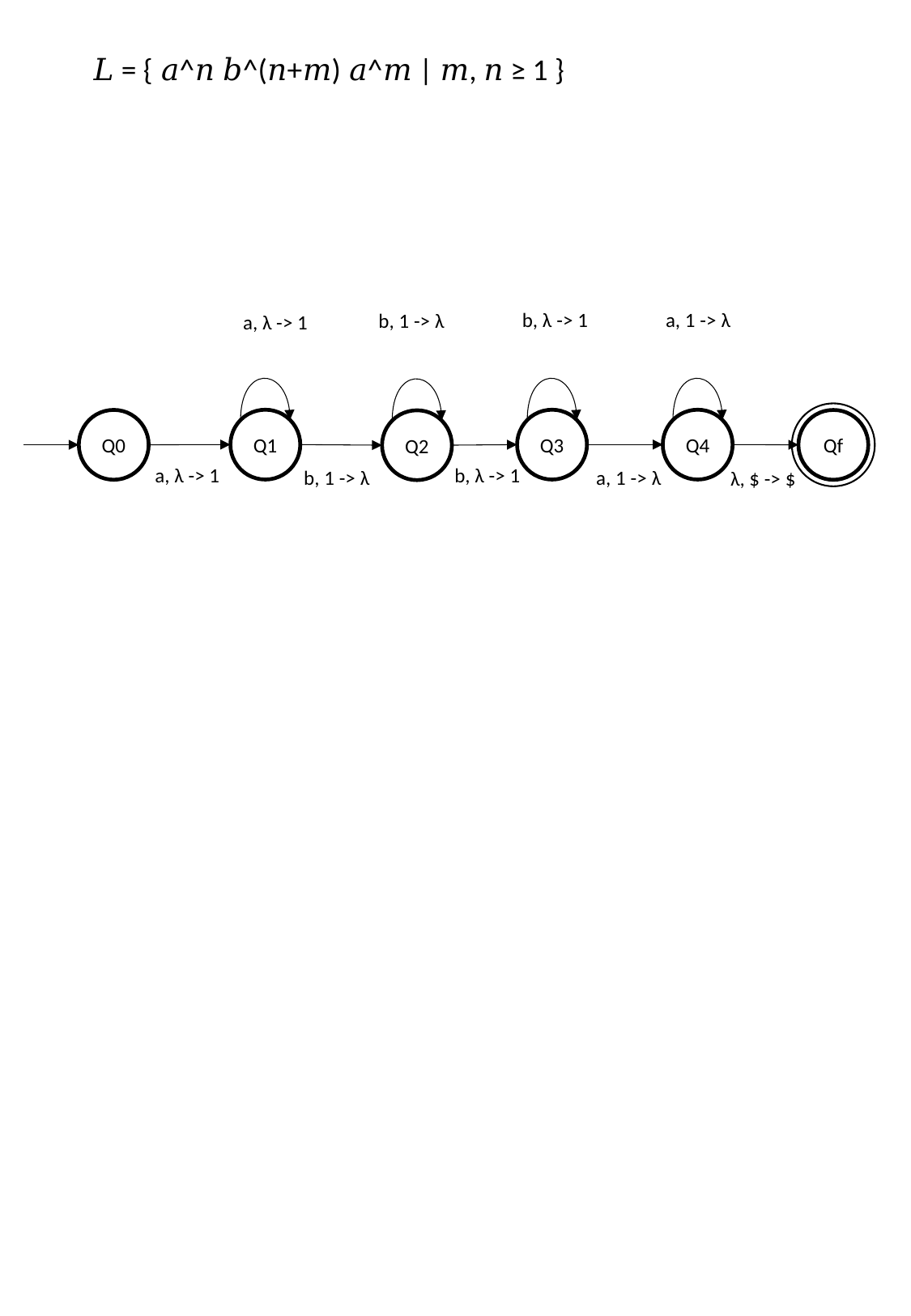

𝐿 = { 𝑎^𝑛 𝑏^(𝑛+𝑚) 𝑎^𝑚 | 𝑚, 𝑛 ≥ 1 }
b, λ -> 1
a, 1 -> λ
b, 1 -> λ
a, λ -> 1

Q1
Q3
Q4
Q0
Qf
Q2
a, λ -> 1
b, λ -> 1
a, 1 -> λ
b, 1 -> λ
λ, $ -> $